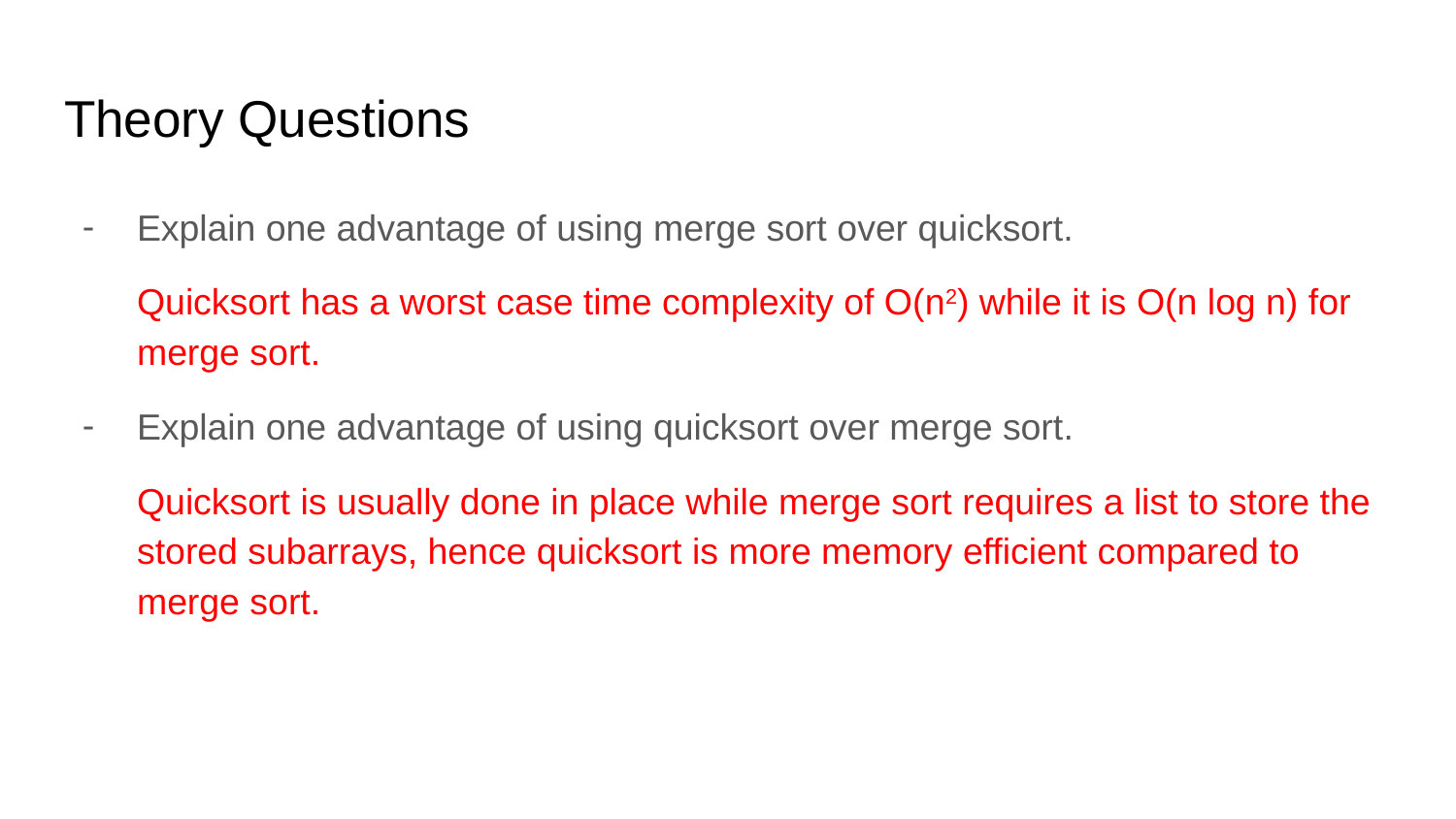

# Theory Questions
Explain one advantage of using merge sort over quicksort.
Quicksort has a worst case time complexity of O(n2) while it is O(n log n) for merge sort.
Explain one advantage of using quicksort over merge sort.
Quicksort is usually done in place while merge sort requires a list to store the stored subarrays, hence quicksort is more memory efficient compared to merge sort.